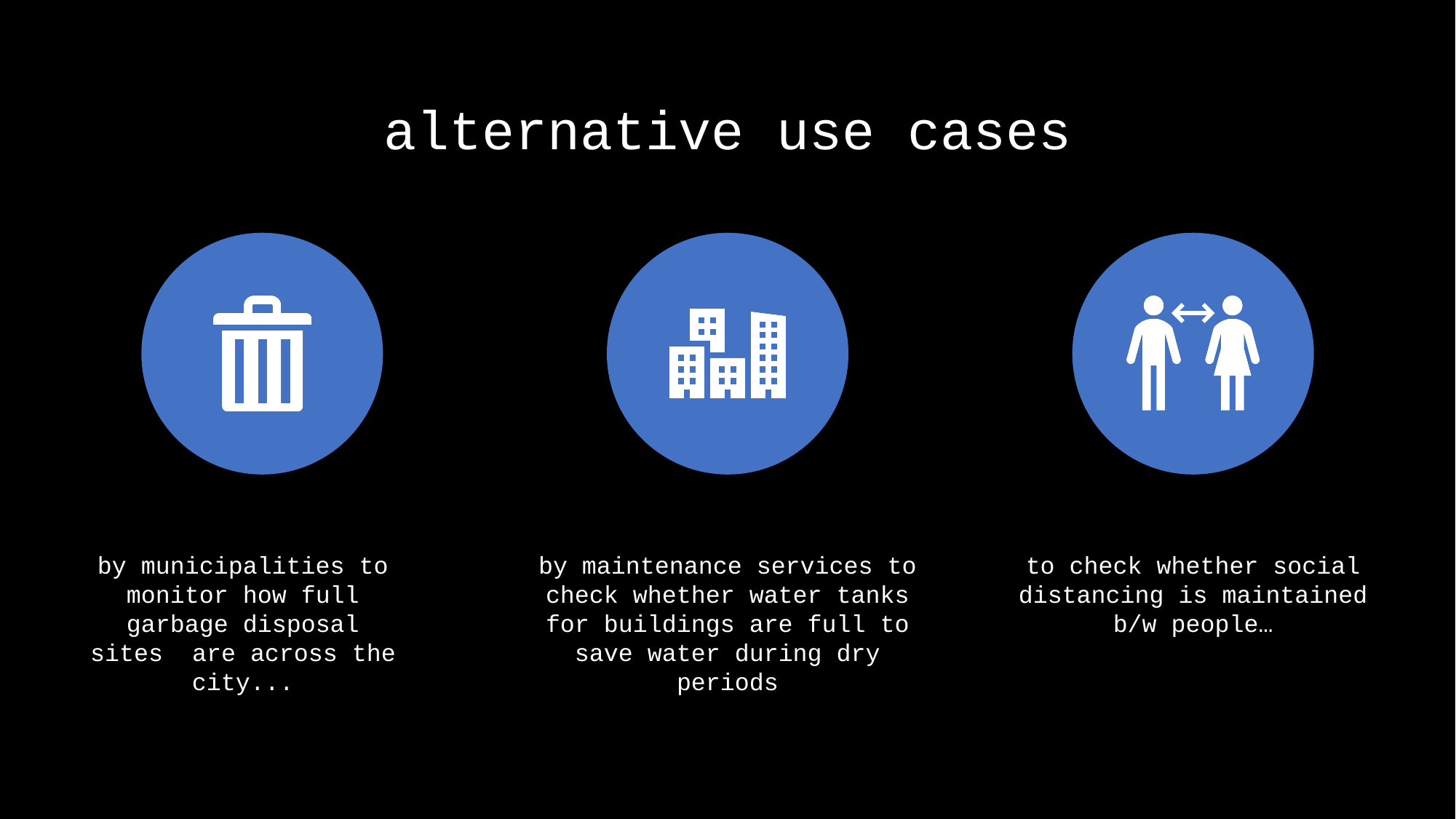

alternative use cases
by municipalities to monitor how full garbage disposal sites  are across the city...
by maintenance services to check whether water tanks for buildings are full to save water during dry periods
to check whether social distancing is maintained b/w people…